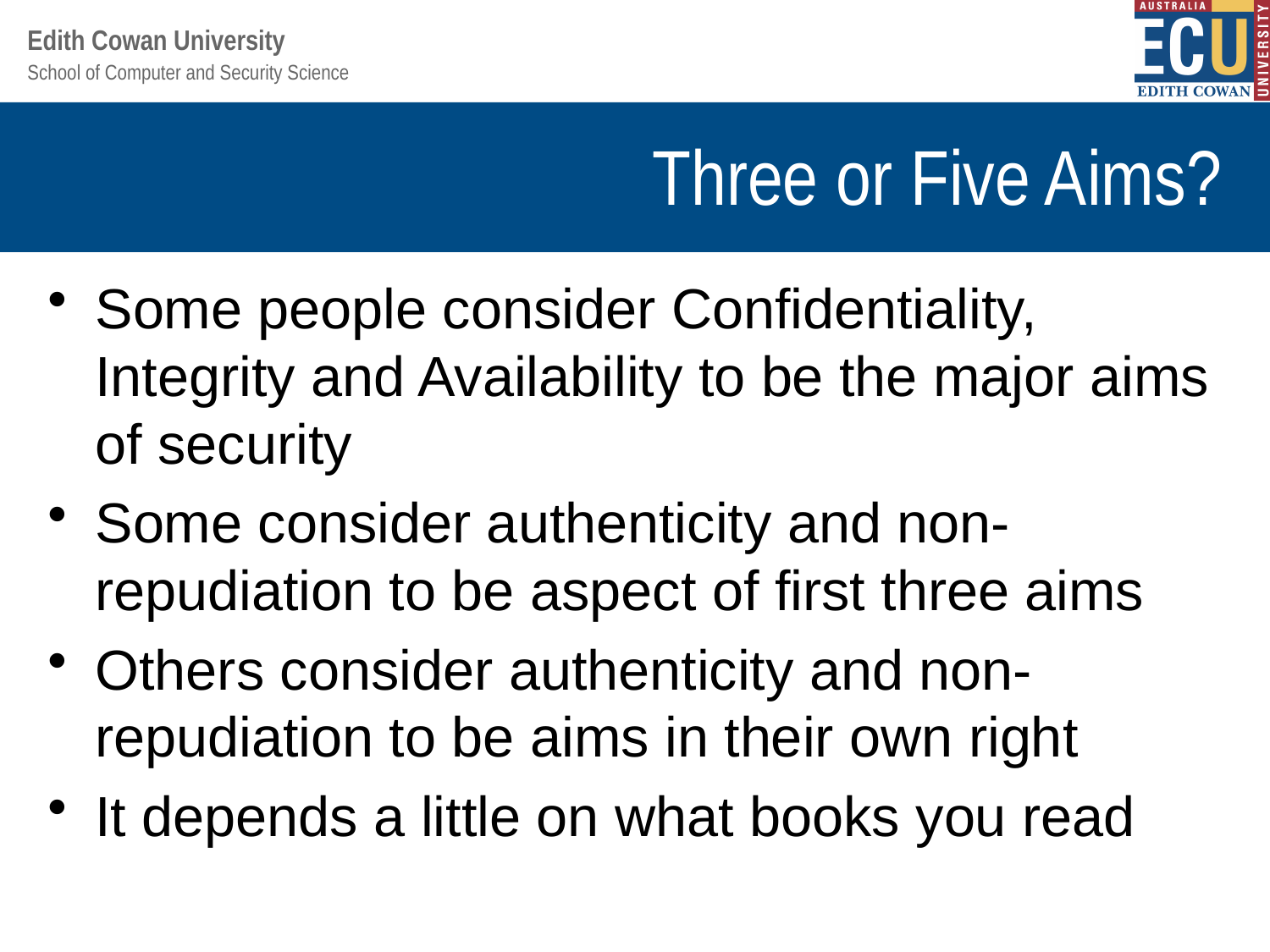

# Three or Five Aims?
Some people consider Confidentiality, Integrity and Availability to be the major aims of security
Some consider authenticity and non-repudiation to be aspect of first three aims
Others consider authenticity and non-repudiation to be aims in their own right
It depends a little on what books you read